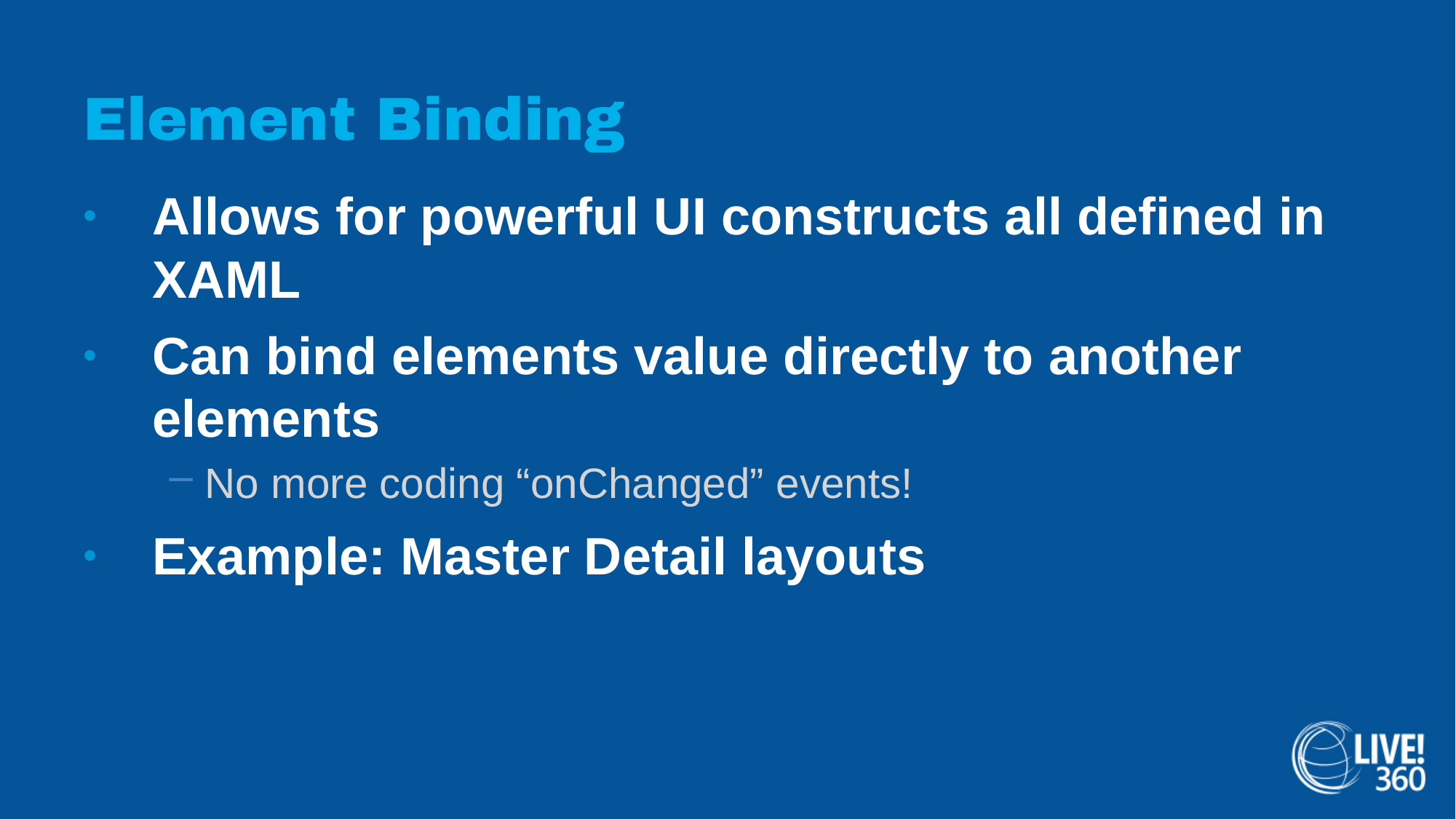

# Element Binding
Allows for powerful UI constructs all defined in XAML
Can bind elements value directly to another elements
No more coding “onChanged” events!
Example: Master Detail layouts